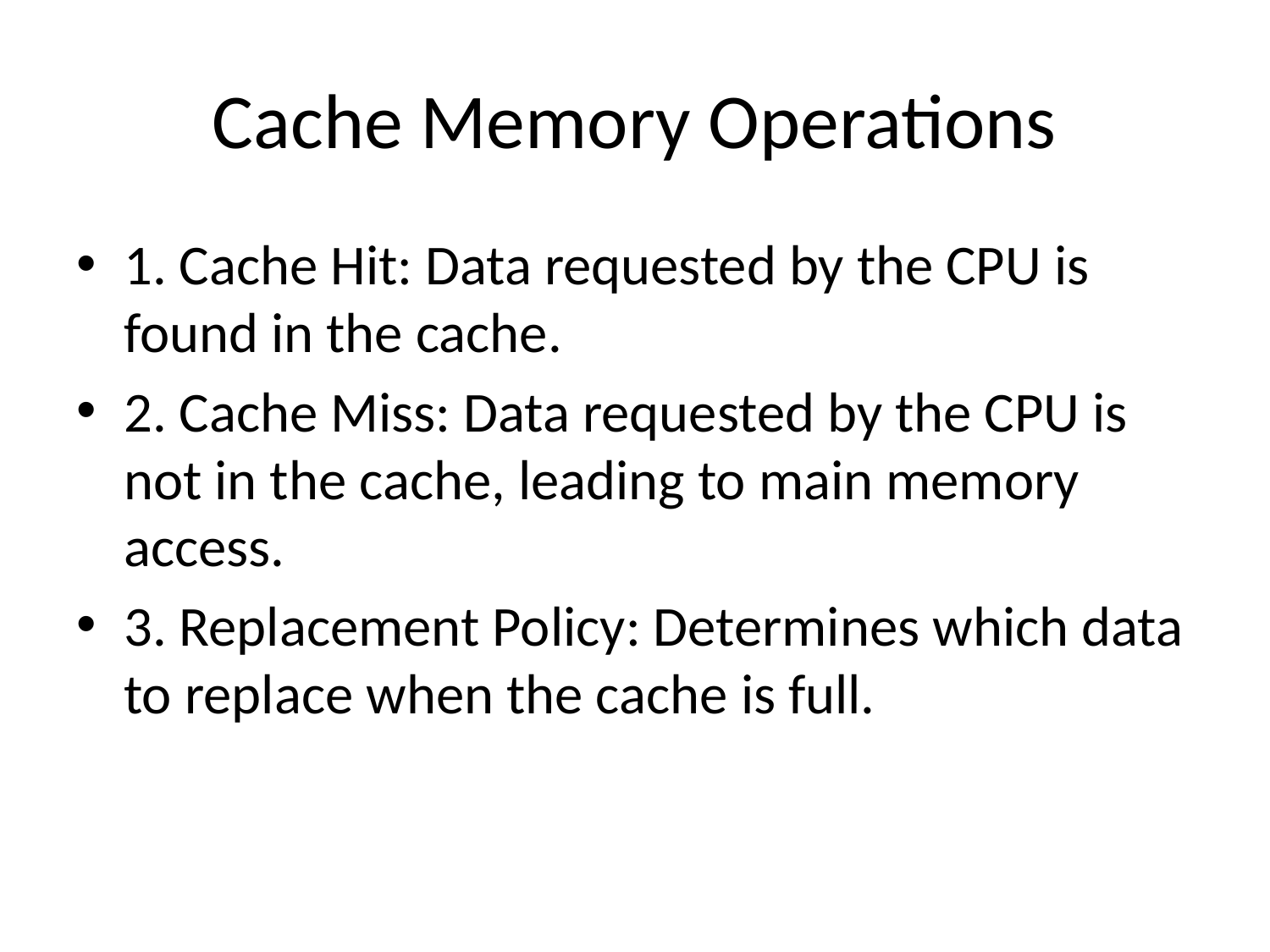

# Cache Memory Operations
1. Cache Hit: Data requested by the CPU is found in the cache.
2. Cache Miss: Data requested by the CPU is not in the cache, leading to main memory access.
3. Replacement Policy: Determines which data to replace when the cache is full.